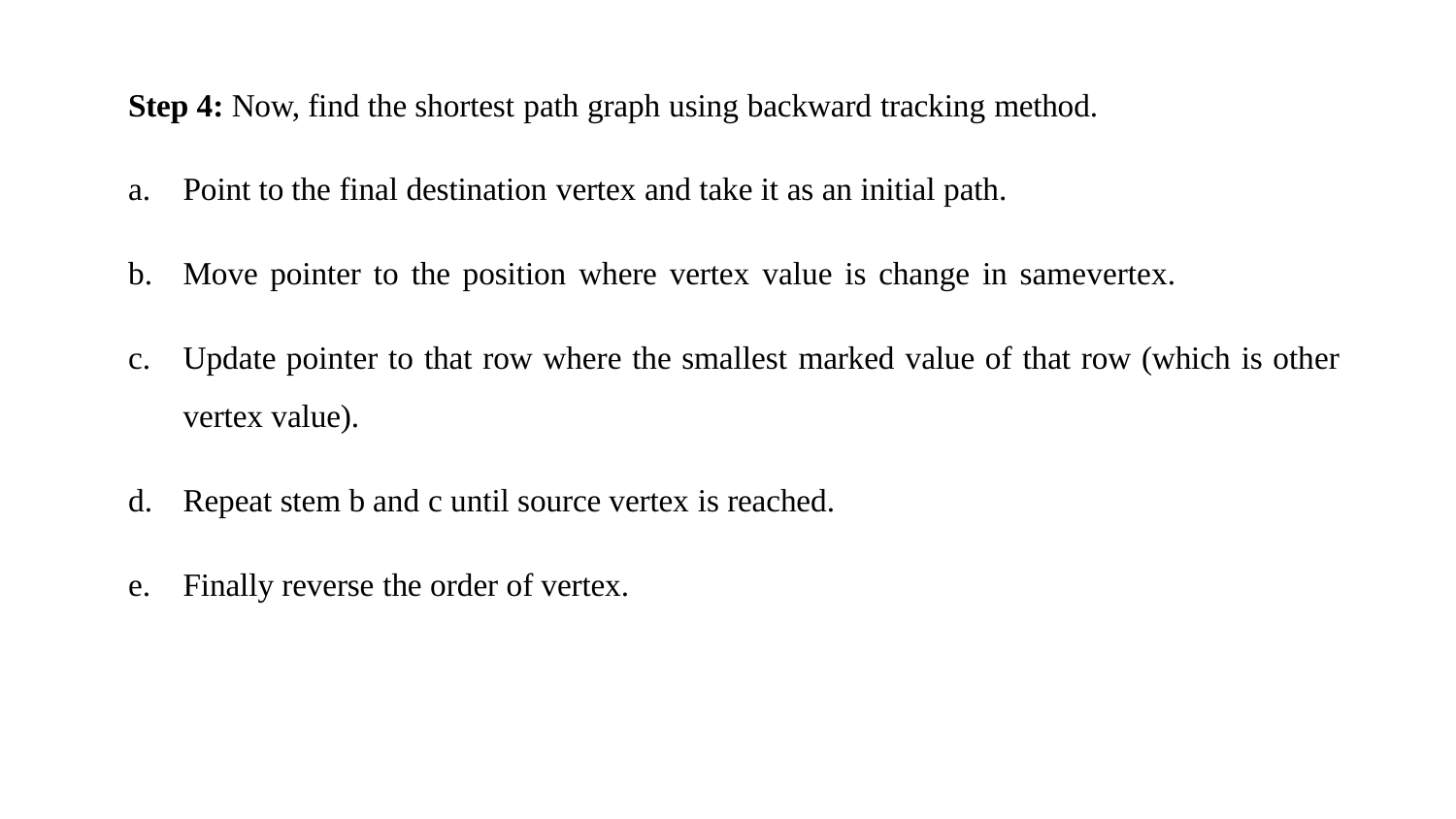

Step 4: Now, find the shortest path graph using backward tracking method.

Point to the final destination vertex and take it as an initial path.

Move pointer to the position where vertex value is change in samevertex.

Update pointer to that row where the smallest marked value of that row (which is other
vertex value).

Repeat stem b and c until source vertex is reached.

Finally reverse the order of vertex.